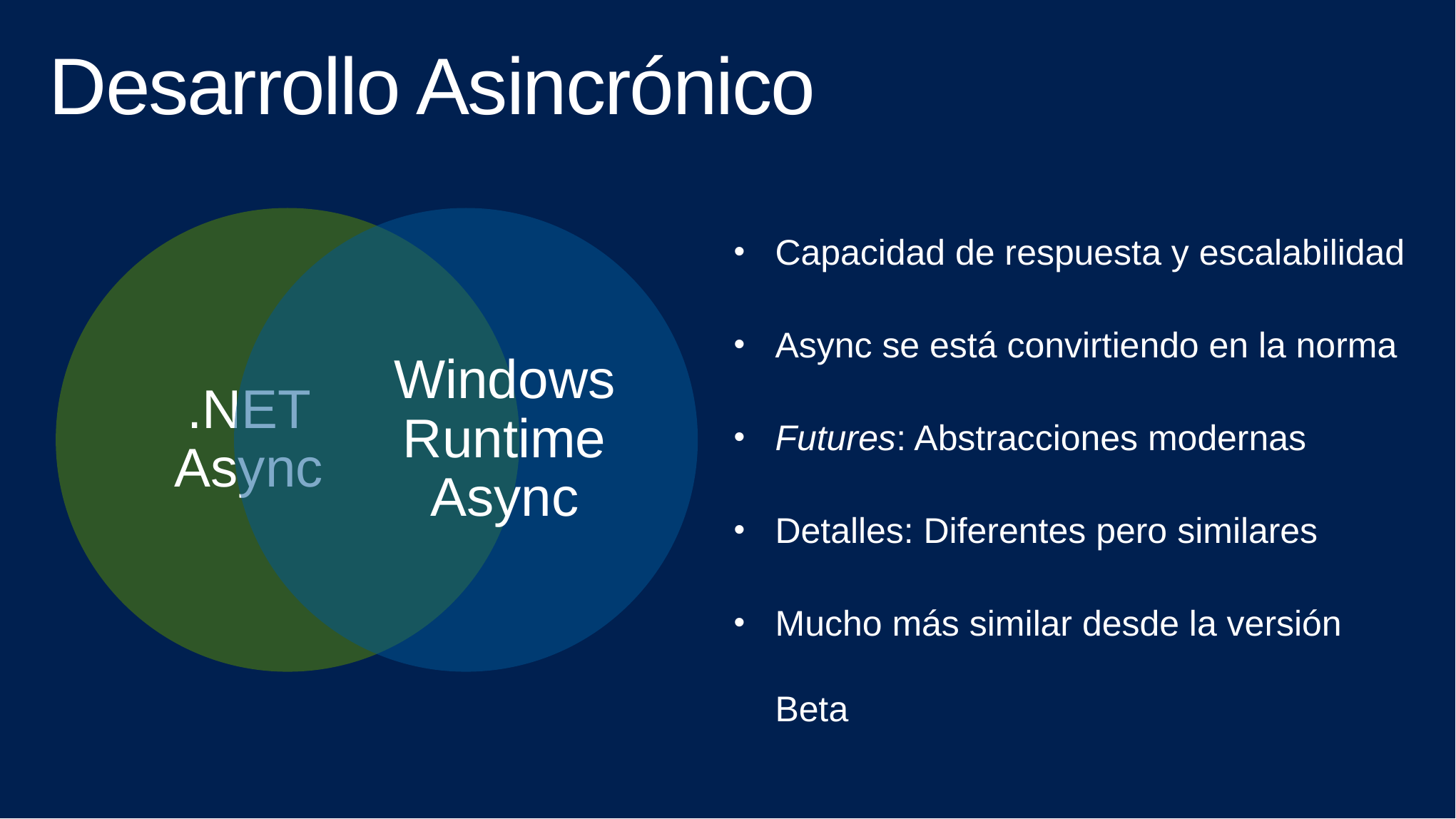

# Desarrollo Asincrónico
Capacidad de respuesta y escalabilidad
Async se está convirtiendo en la norma
Futures: Abstracciones modernas
Detalles: Diferentes pero similares
Mucho más similar desde la versión Beta
.NET Async
Windows Runtime Async